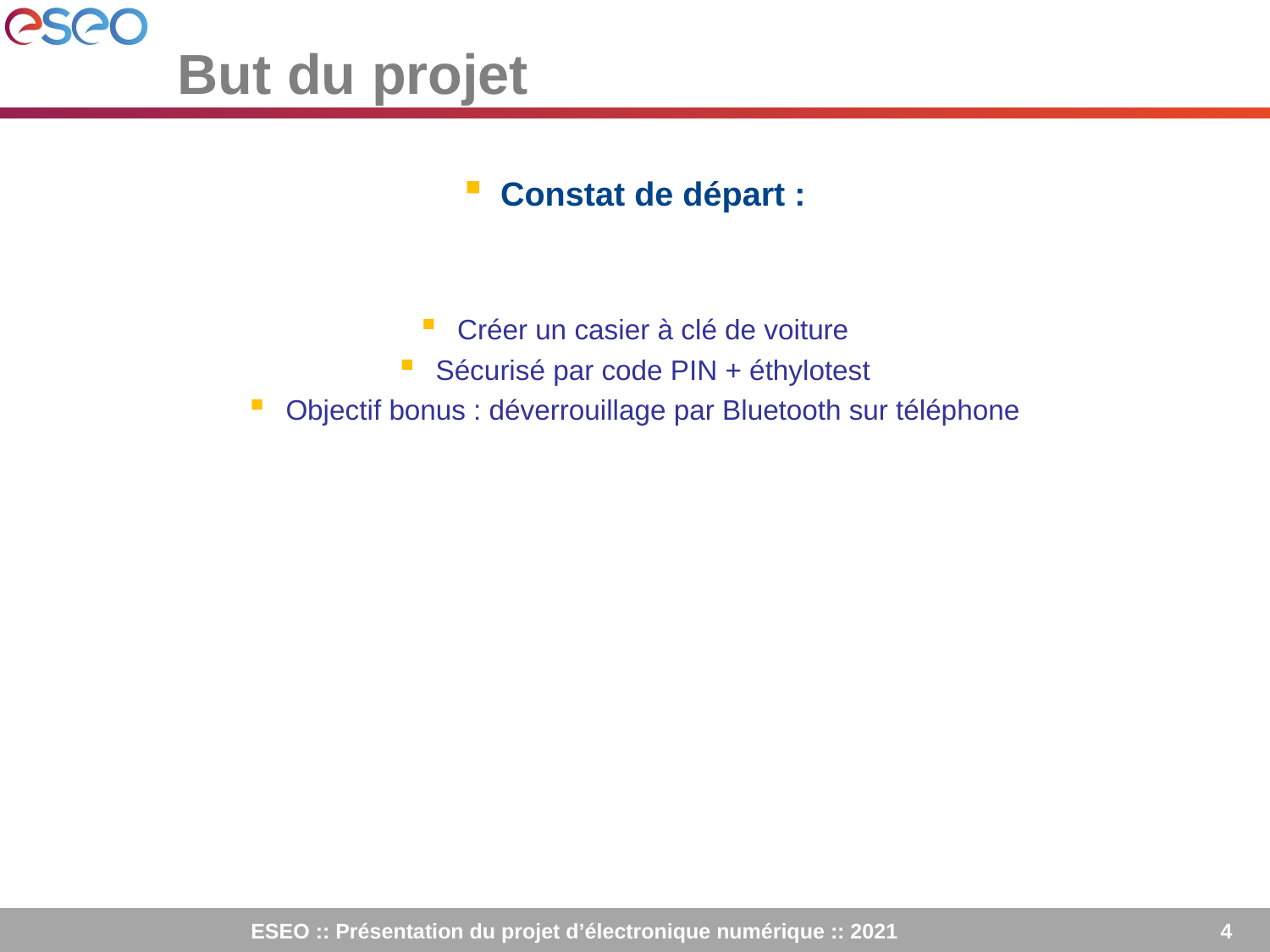

But du projet
Constat de départ :

Créer un casier à clé de voiture
Sécurisé par code PIN + éthylotest
Objectif bonus : déverrouillage par Bluetooth sur téléphone
ESEO :: Présentation du projet d’électronique numérique :: 2021
4